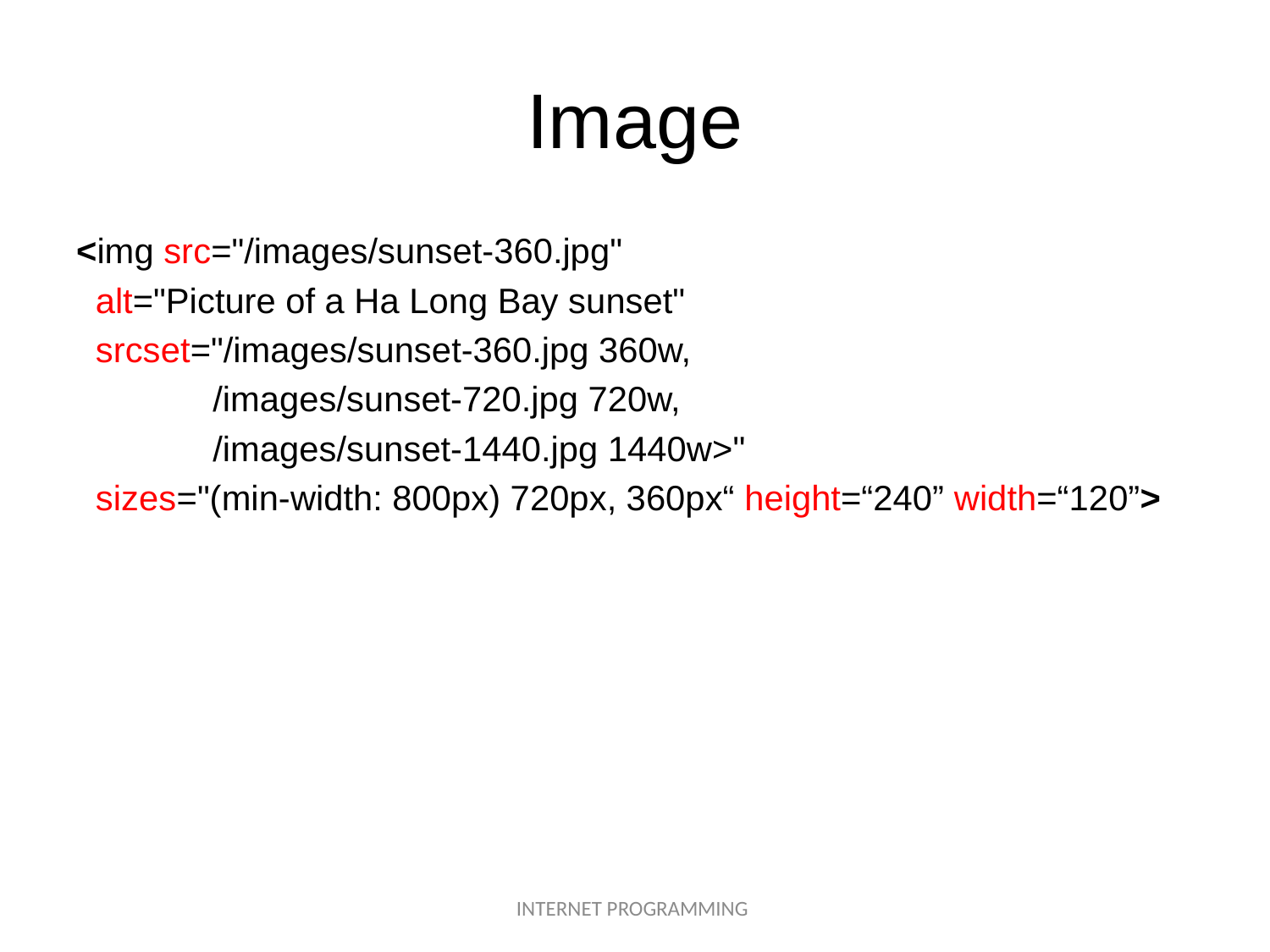

# Image
<img src="/images/sunset-360.jpg"
  alt="Picture of a Ha Long Bay sunset"
  srcset="/images/sunset-360.jpg 360w,
         	 /images/sunset-720.jpg 720w,
         	 /images/sunset-1440.jpg 1440w>"
  sizes="(min-width: 800px) 720px, 360px“ height=“240” width=“120”>
INTERNET PROGRAMMING